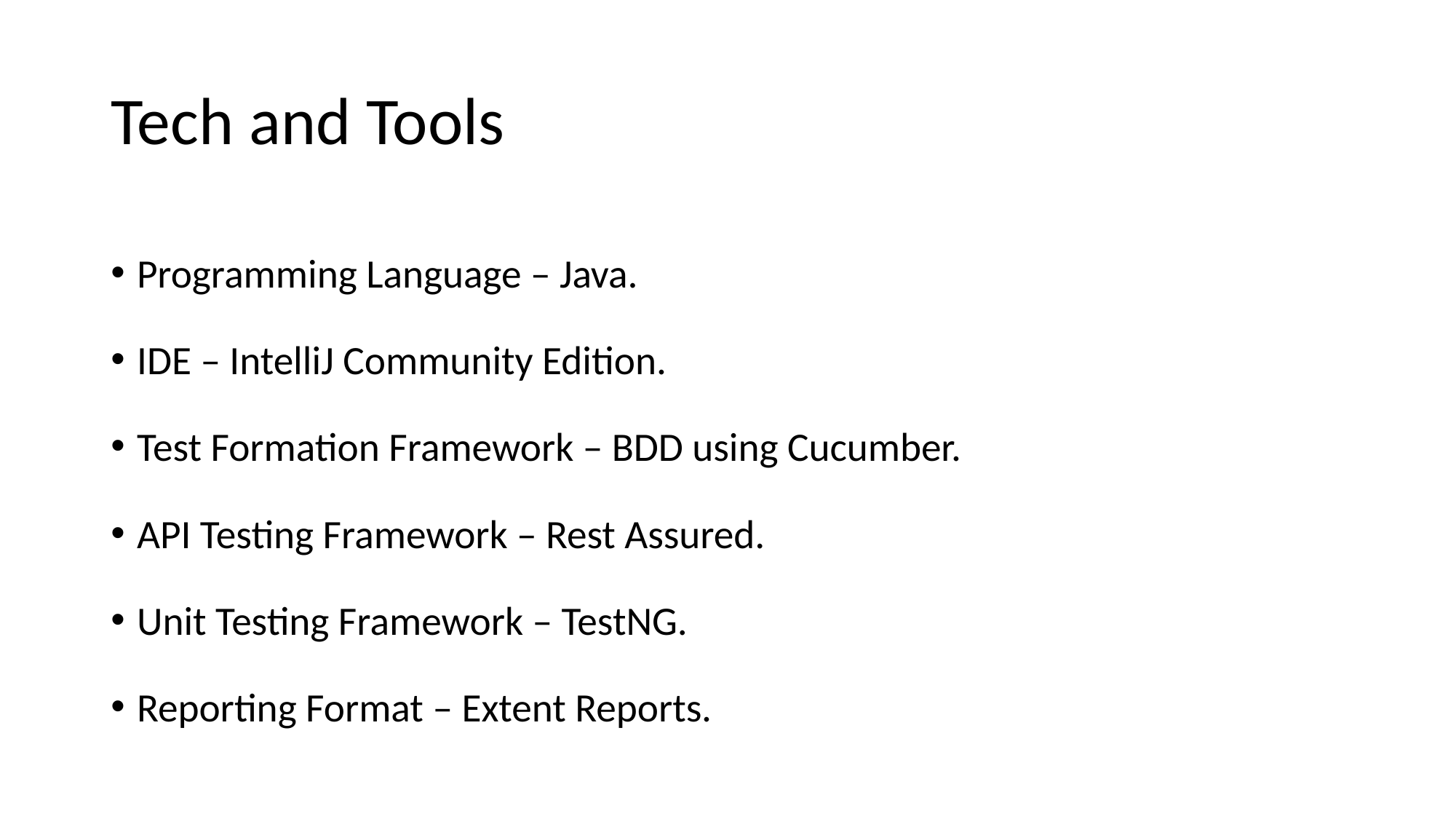

# Tech and Tools
Programming Language – Java.
IDE – IntelliJ Community Edition.
Test Formation Framework – BDD using Cucumber.
API Testing Framework – Rest Assured.
Unit Testing Framework – TestNG.
Reporting Format – Extent Reports.